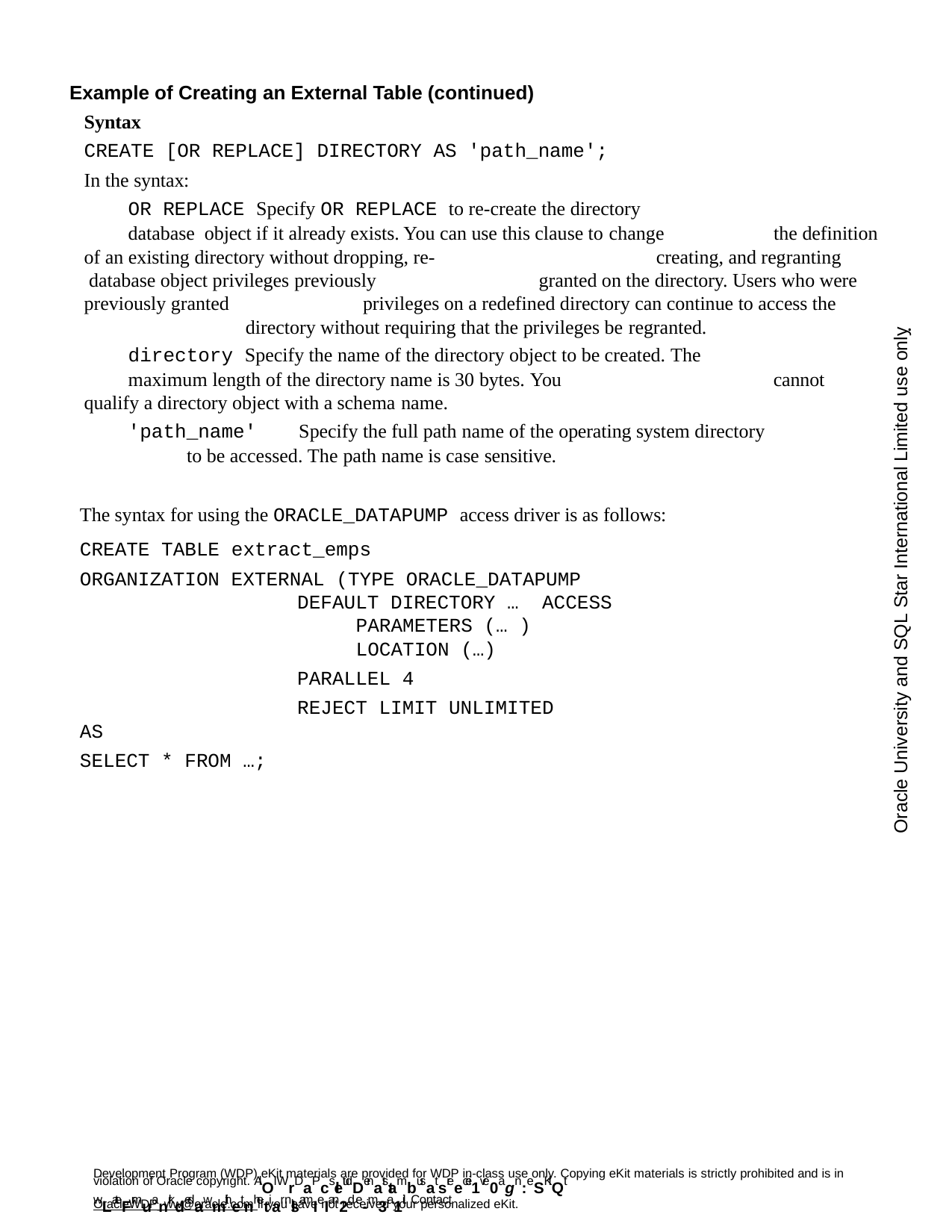

Example of Creating an External Table (continued)
Syntax
CREATE [OR REPLACE] DIRECTORY AS 'path_name';
In the syntax:
OR REPLACE Specify OR REPLACE to re-create the directory database  object if it already exists. You can use this clause to change
the definition
of an existing directory without dropping, re-  database object privileges previously
creating, and regranting  granted on the directory. Users who were
previously granted
privileges on a redefined directory can continue to access the  directory without requiring that the privileges be regranted.
Oracle University and SQL Star International Limited use onlyฺ
directory Specify the name of the directory object to be created. The  maximum length of the directory name is 30 bytes. You
qualify a directory object with a schema name.
cannot
'path_name'	Specify the full path name of the operating system directory  to be accessed. The path name is case sensitive.

The syntax for using the ORACLE_DATAPUMP access driver is as follows:
CREATE TABLE extract_emps
ORGANIZATION EXTERNAL (TYPE ORACLE_DATAPUMP
DEFAULT DIRECTORY …  ACCESS PARAMETERS (… )  LOCATION (…)
PARALLEL 4
REJECT LIMIT UNLIMITED
AS
SELECT * FROM …;
Development Program (WDP) eKit materials are provided for WDP in-class use only. Copying eKit materials is strictly prohibited and is in
violation of Oracle copyright. AlOl WrDaPcsletudDenatstambusat sreecei1ve0agn:eSKiQt wLateFrmuanrkdedawmithetnhetiar nlsamIeI an2d e-m3a1il. Contact
OracleWDP_ww@oracle.com if you have not received your personalized eKit.